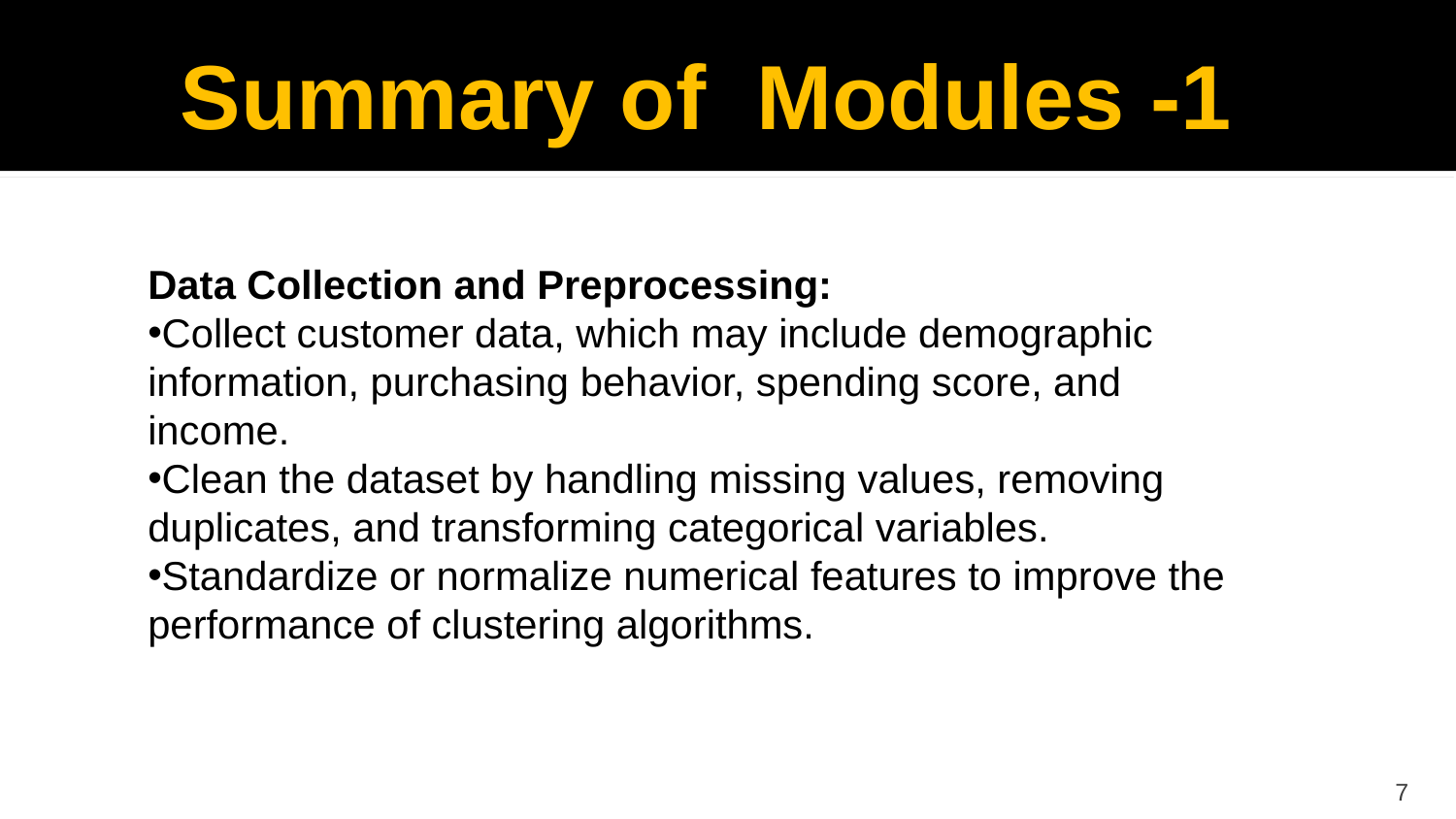

Summary of  Modules -1

Data Collection and Preprocessing:
Collect customer data, which may include demographic information, purchasing behavior, spending score, and income.
Clean the dataset by handling missing values, removing duplicates, and transforming categorical variables.
Standardize or normalize numerical features to improve the performance of clustering algorithms.

7